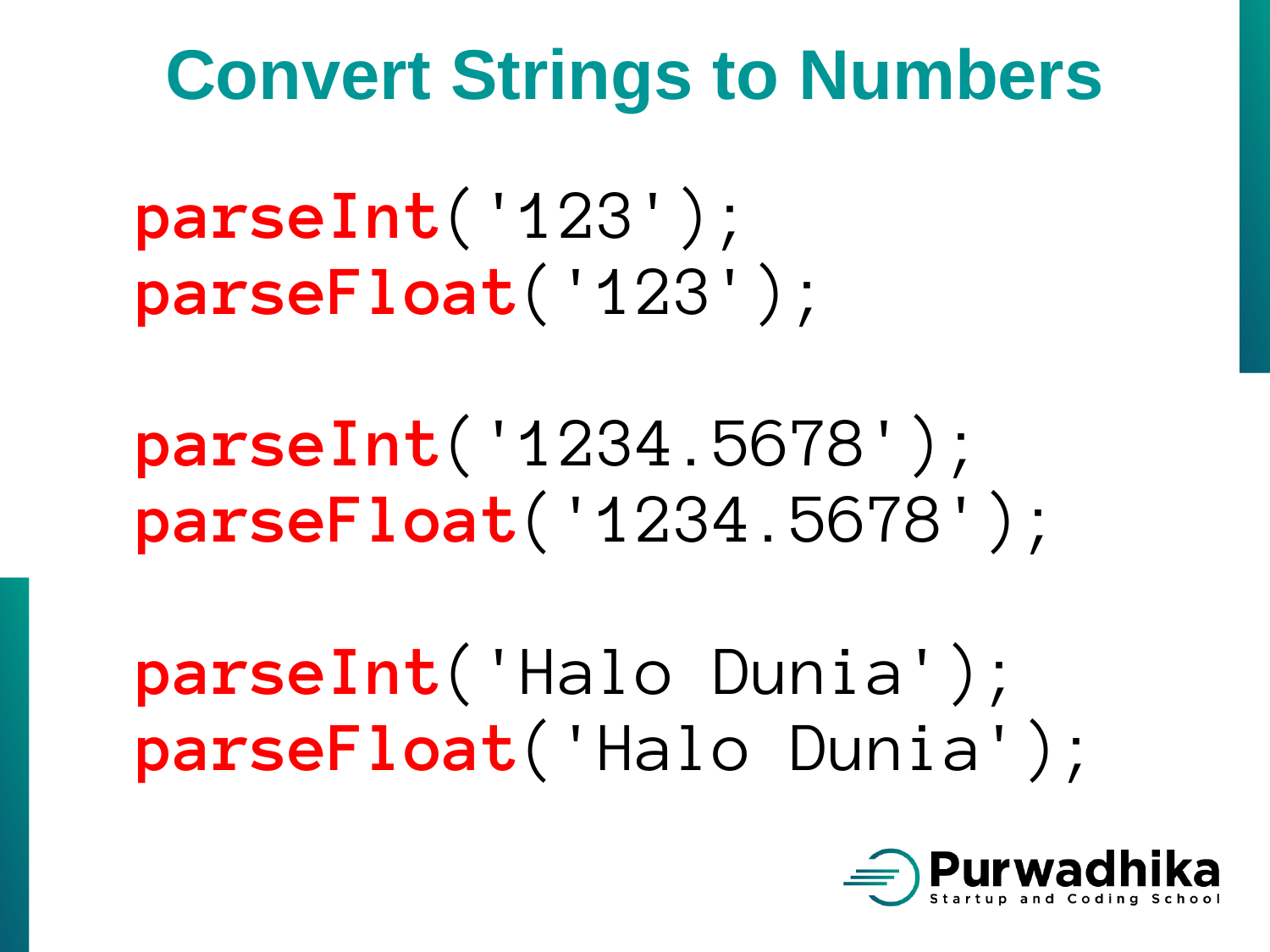

Convert Strings to Numbers
parseInt('123');
parseFloat('123');

parseInt('1234.5678');
parseFloat('1234.5678');

parseInt('Halo Dunia');
parseFloat('Halo Dunia');